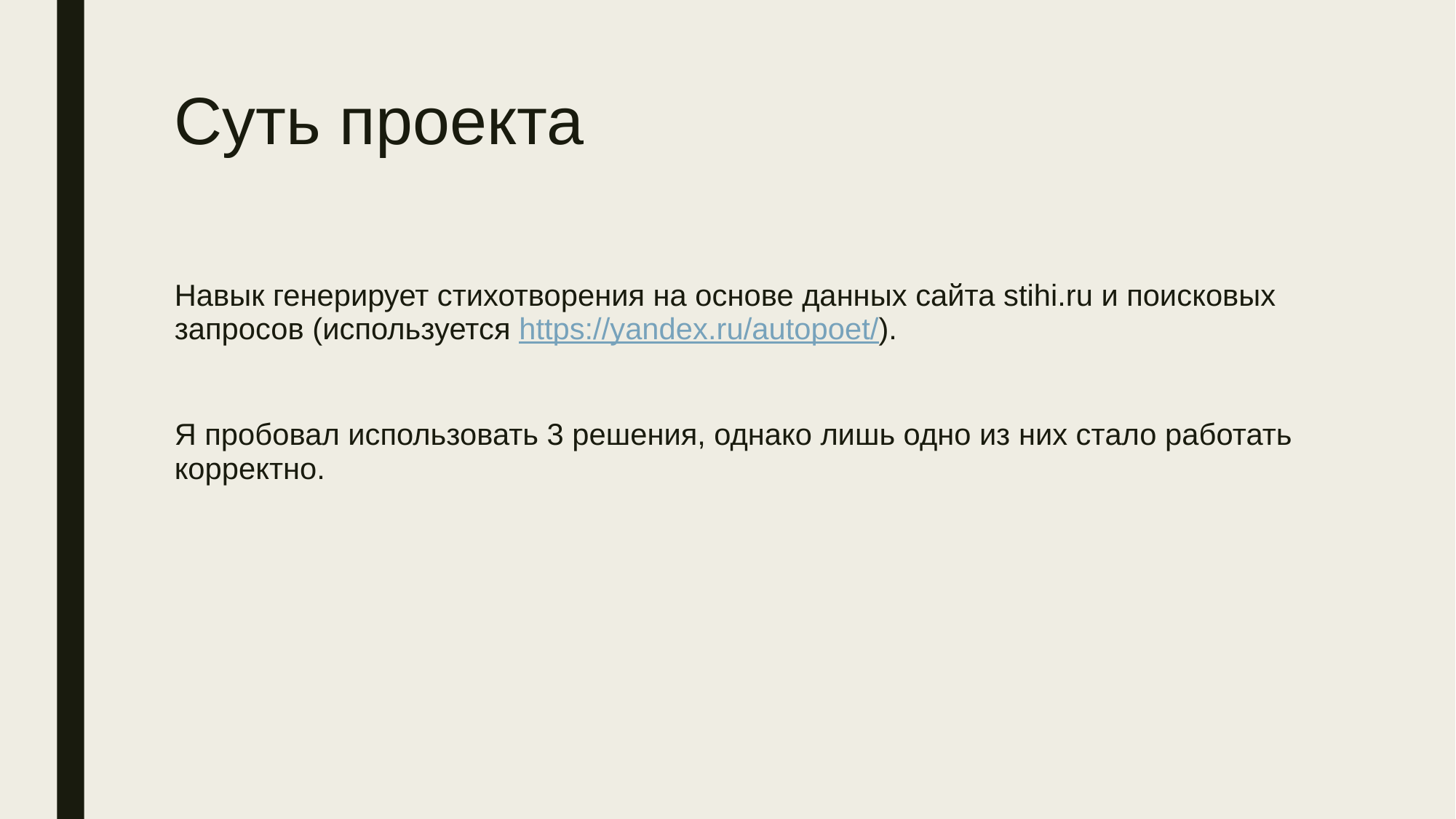

Суть проекта
Навык генерирует стихотворения на основе данных сайта stihi.ru и поисковых запросов (используется https://yandex.ru/autopoet/).

Я пробовал использовать 3 решения, однако лишь одно из них стало работать корректно.